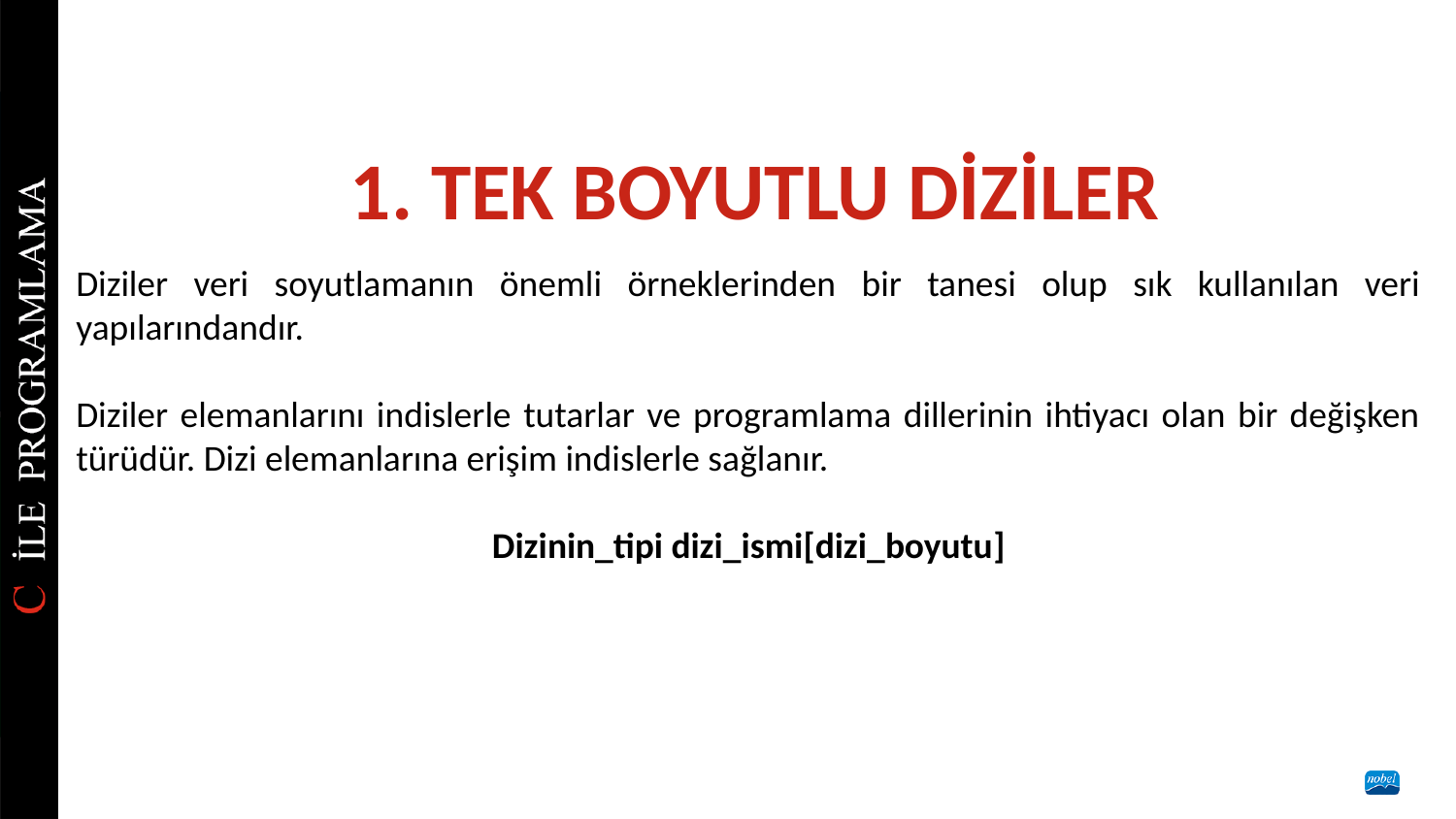

# 1. TEK BOYUTLU DİZİLER
Diziler veri soyutlamanın önemli örneklerinden bir tanesi olup sık kullanılan veri yapılarındandır.

Diziler elemanlarını indislerle tutarlar ve programlama dillerinin ihtiyacı olan bir değişken türüdür. Dizi elemanlarına erişim indislerle sağlanır.

Dizinin_tipi dizi_ismi[dizi_boyutu]